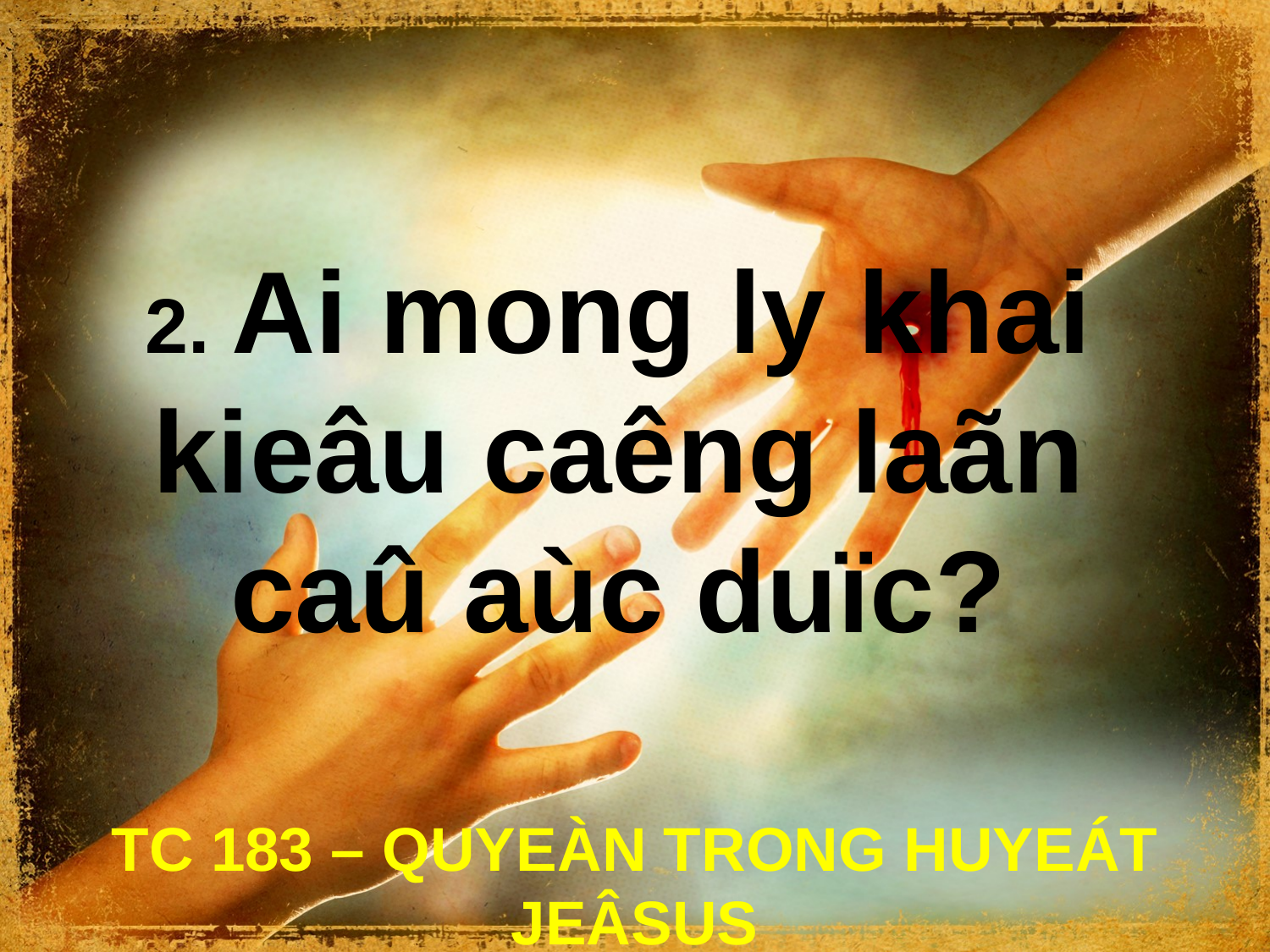

2. Ai mong ly khai
kieâu caêng laãn
caû aùc duïc?
TC 183 – QUYEÀN TRONG HUYEÁT JEÂSUS